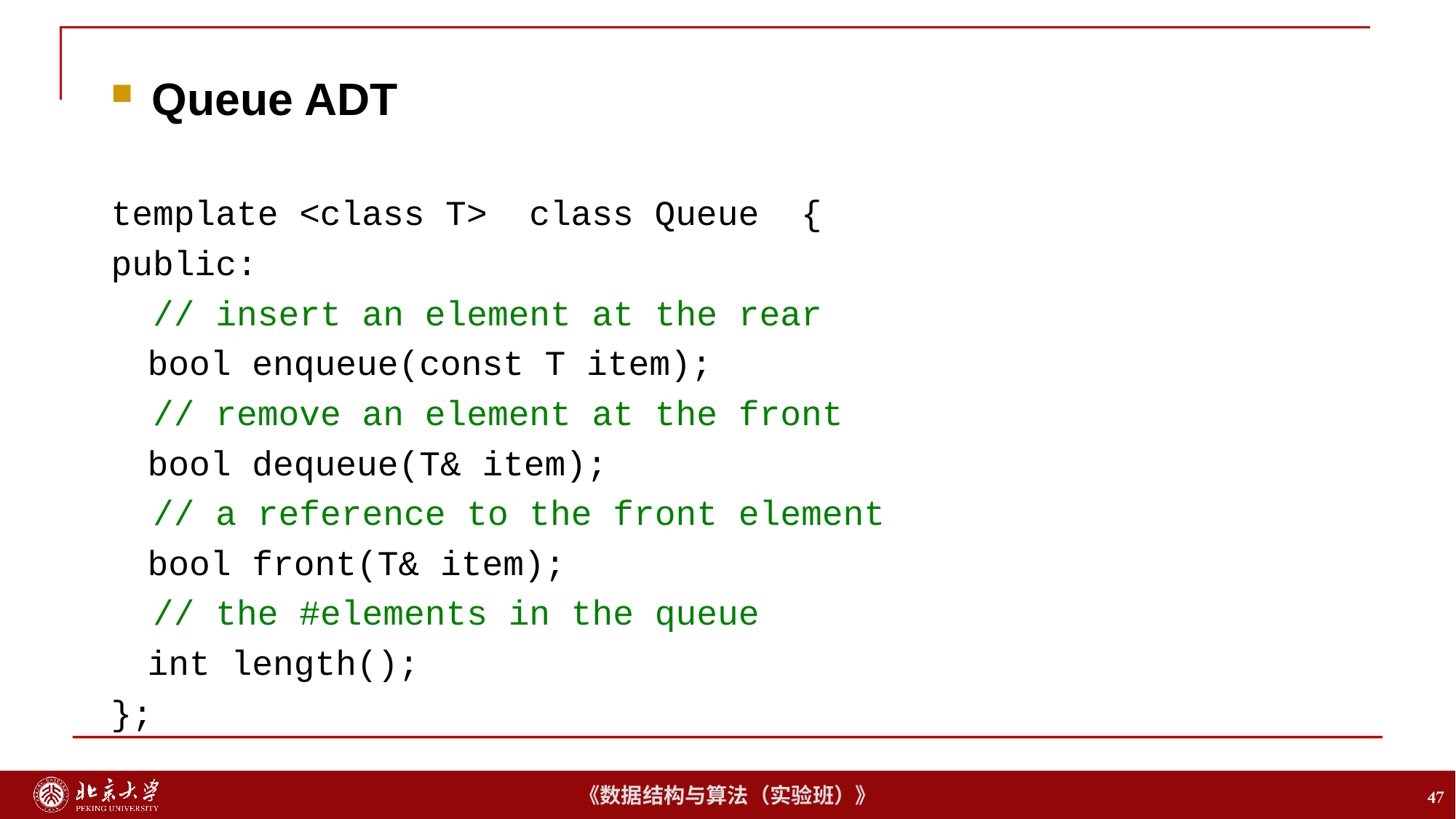

template <class T>  class Queue  {
public:
  // insert an element at the rear
	bool enqueue(const T item);
  // remove an element at the front
	bool dequeue(T& item);
  // a reference to the front element
	bool front(T& item);
  // the #elements in the queue
	int length();
};

Queue ADT
47